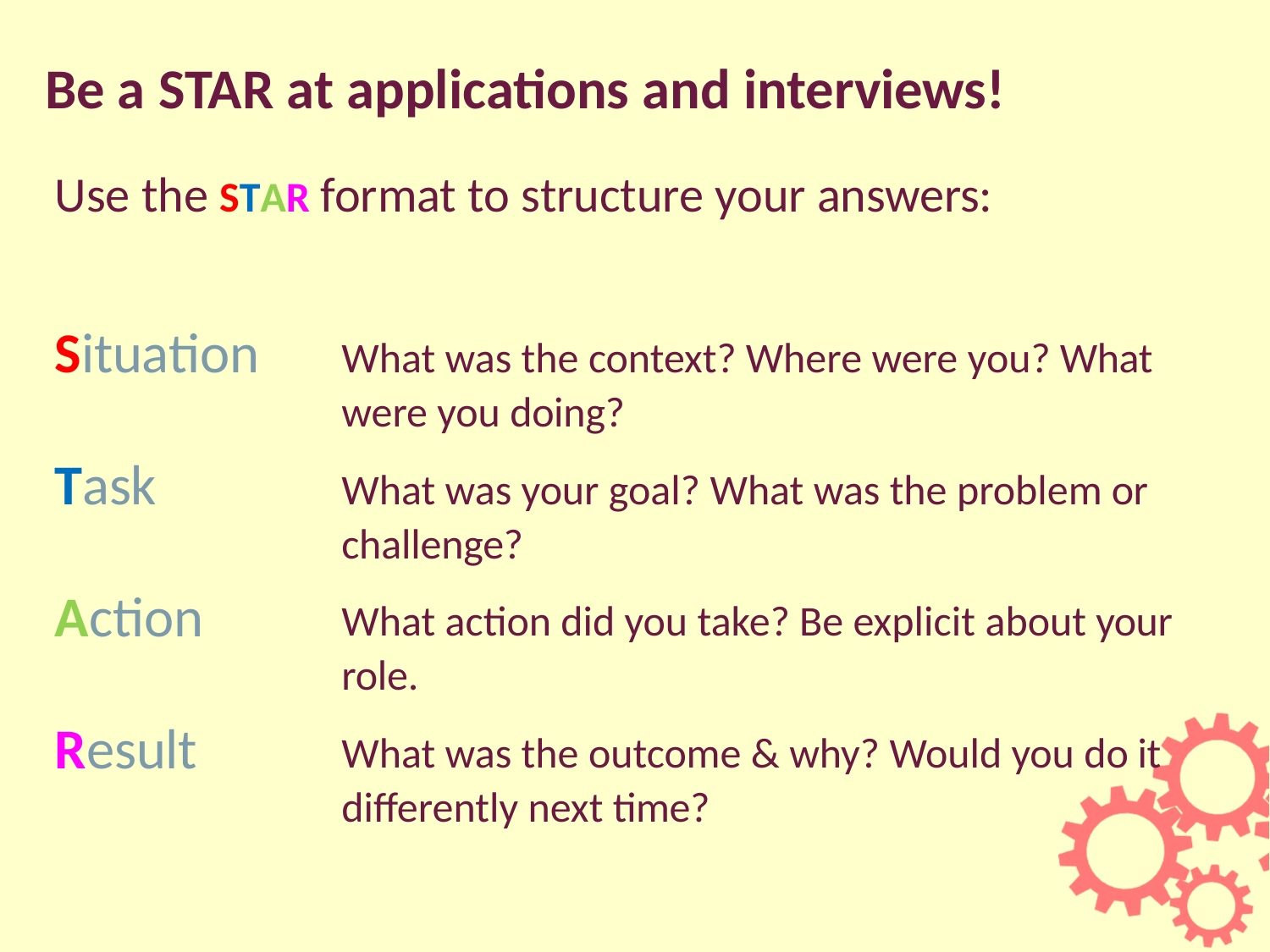

# Be a STAR at applications and interviews!
Use the STAR format to structure your answers:
Situation
What was the context? Where were you? What were you doing?
What was your goal? What was the problem or challenge?
What action did you take? Be explicit about your role.
What was the outcome & why? Would you do it differently next time?
Task
Action
Result